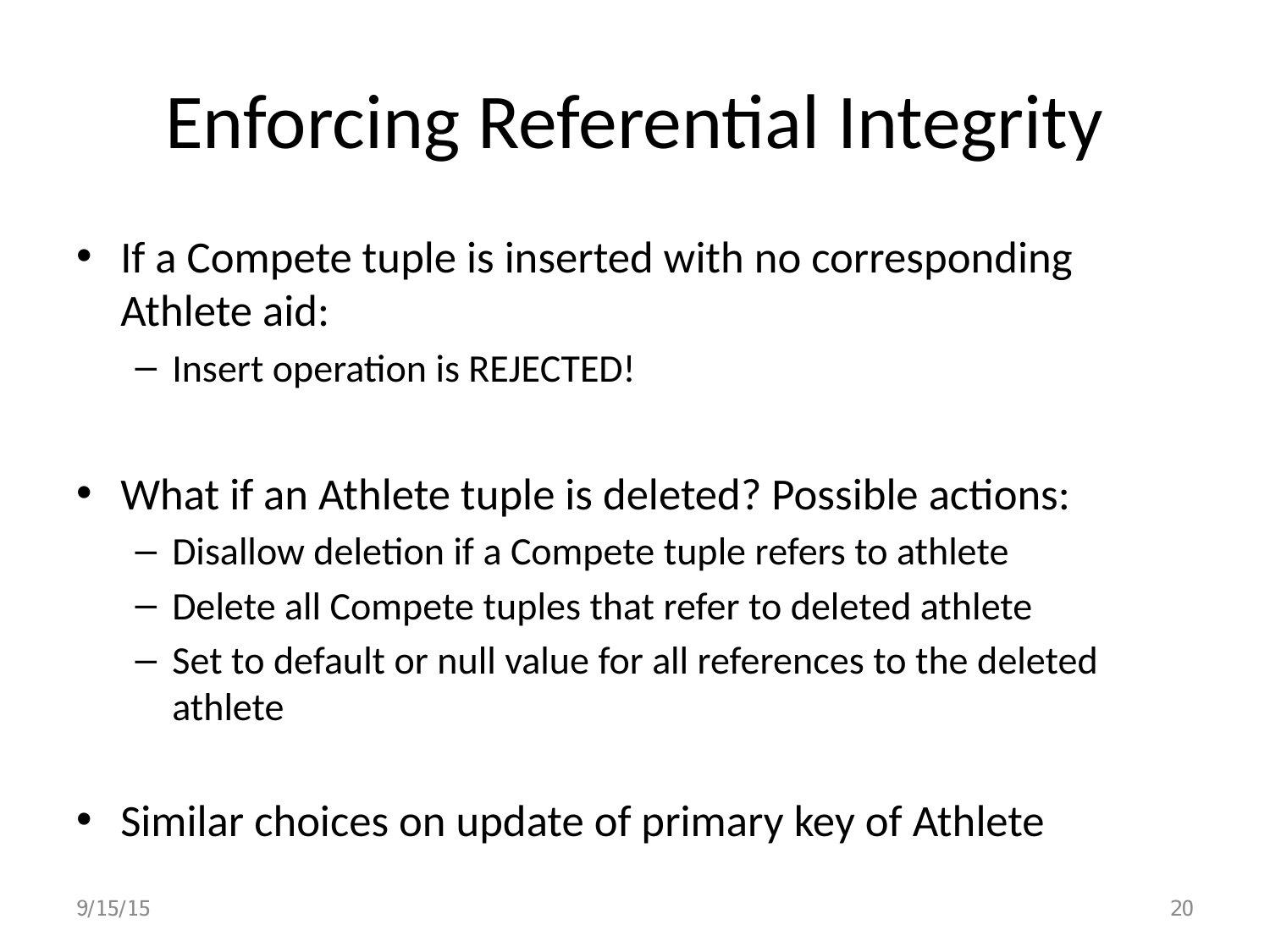

# Enforcing Referential Integrity
If a Compete tuple is inserted with no corresponding Athlete aid:
Insert operation is REJECTED!

What if an Athlete tuple is deleted? Possible actions:
Disallow deletion if a Compete tuple refers to athlete
Delete all Compete tuples that refer to deleted athlete
Set to default or null value for all references to the deleted athlete

Similar choices on update of primary key of Athlete
9/15/15
20